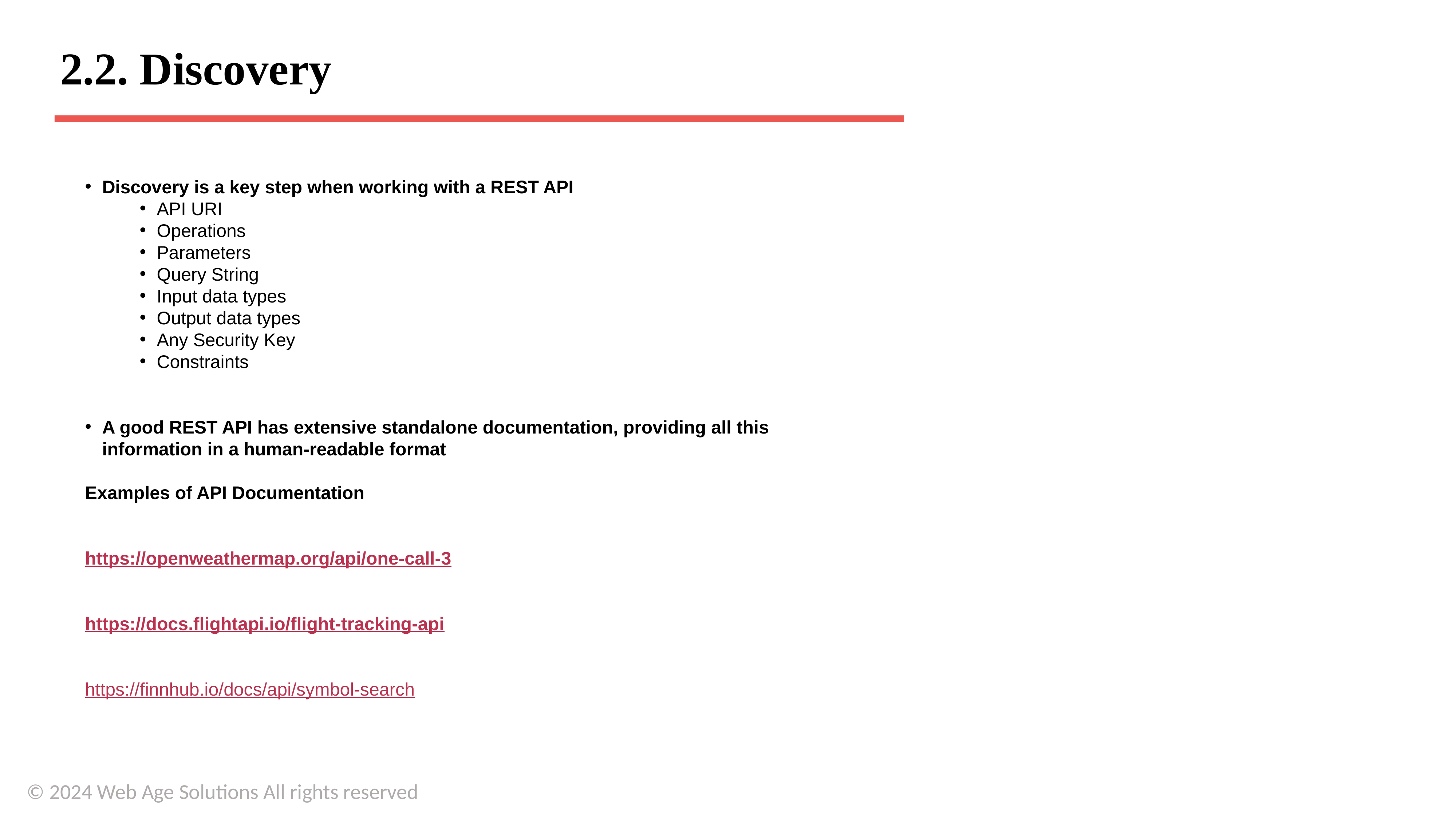

# 2.2. Discovery

Discovery is a key step when working with a REST API
API URI
Operations
Parameters
Query String
Input data types
Output data types
Any Security Key
Constraints

A good REST API has extensive standalone documentation, providing all this information in a human-readable format

Examples of API Documentation

https://openweathermap.org/api/one-call-3

https://docs.flightapi.io/flight-tracking-api

https://finnhub.io/docs/api/symbol-search

© 2024 Web Age Solutions All rights reserved